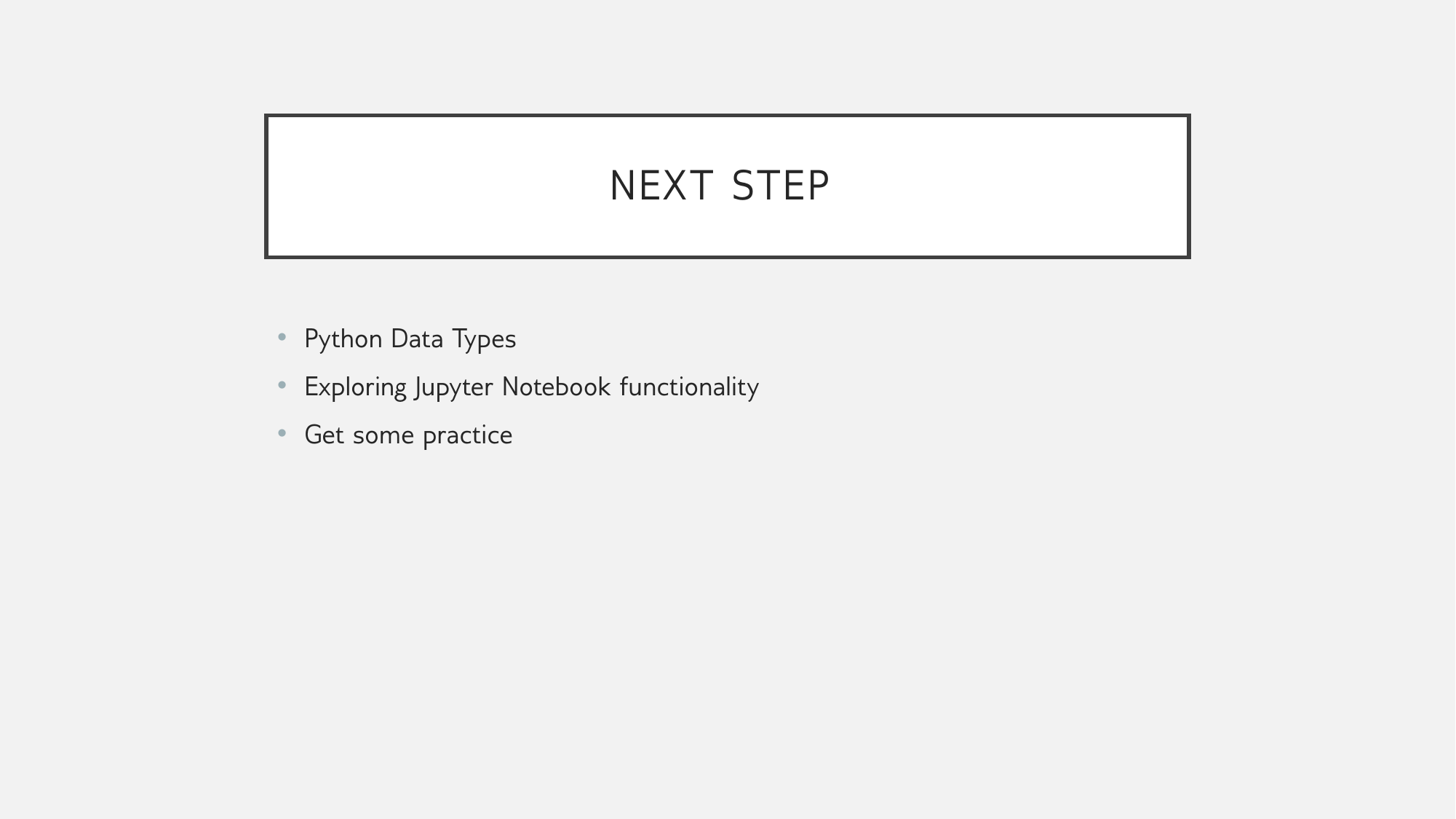

# Next Step
Python Data Types
Exploring Jupyter Notebook functionality
Get some practice